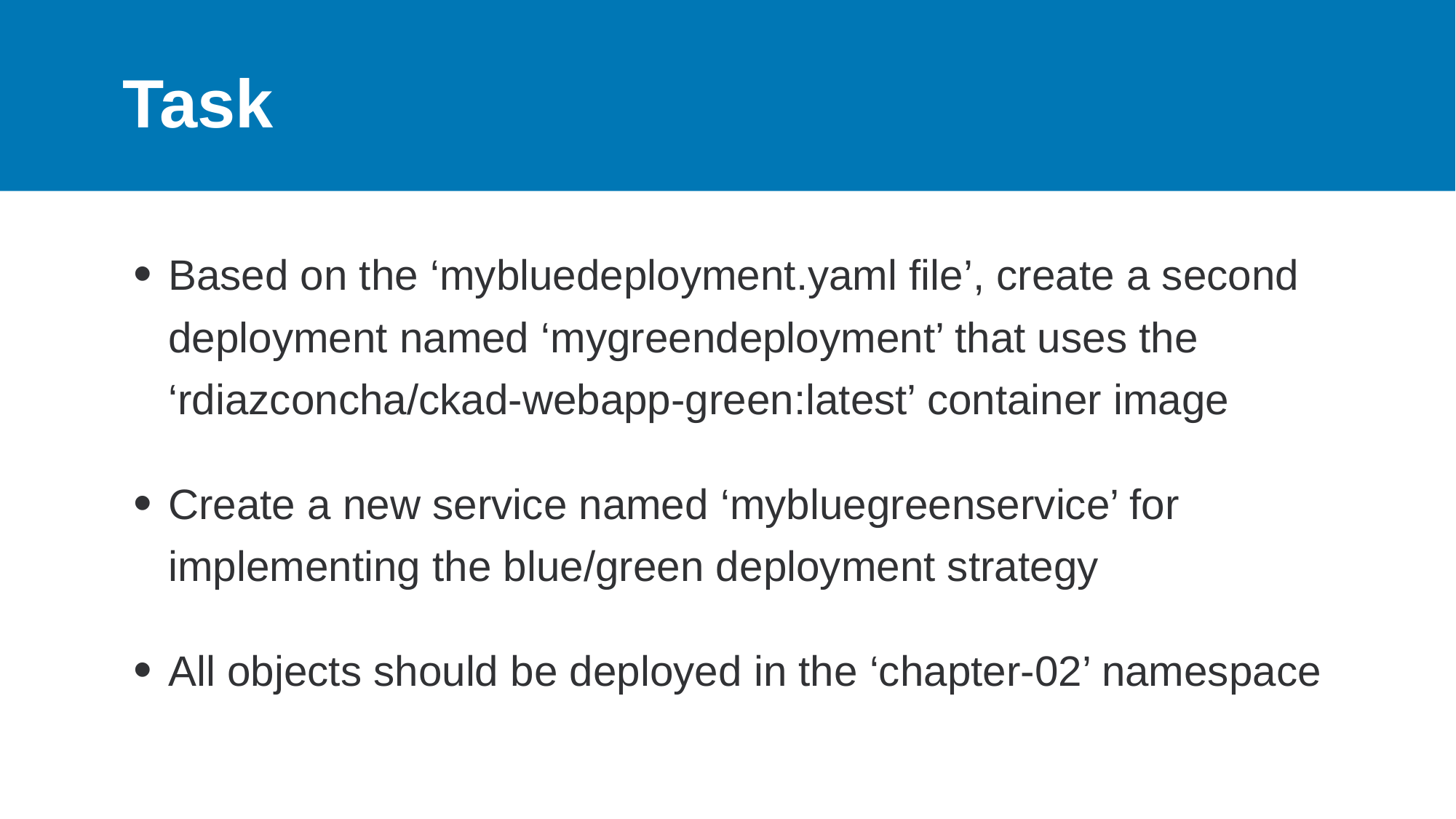

# Task
Based on the ‘mybluedeployment.yaml file’, create a second deployment named ‘mygreendeployment’ that uses the ‘rdiazconcha/ckad-webapp-green:latest’ container image
Create a new service named ‘mybluegreenservice’ for implementing the blue/green deployment strategy
All objects should be deployed in the ‘chapter-02’ namespace